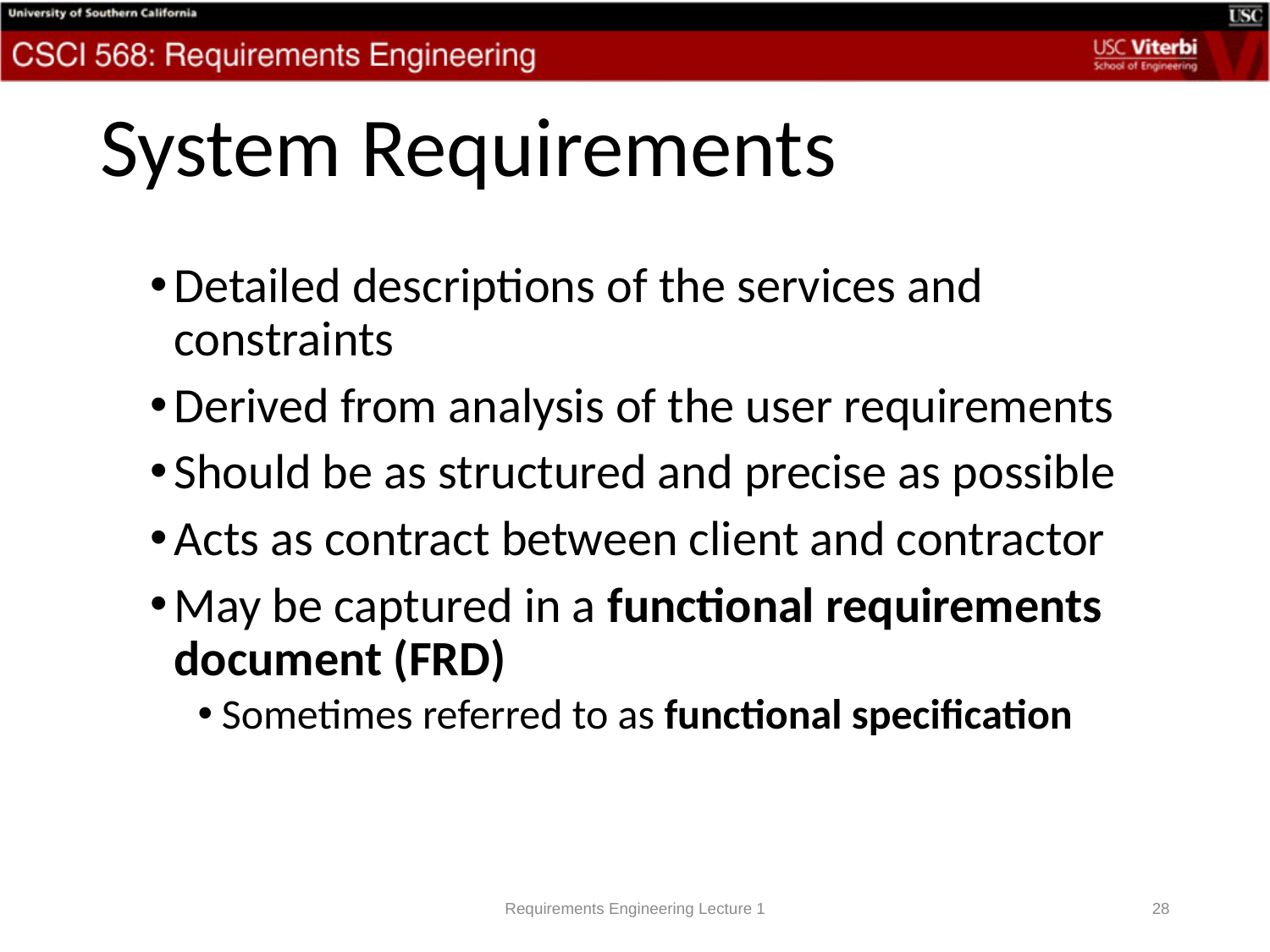

# System Requirements
Detailed descriptions of the services and constraints
Derived from analysis of the user requirements
Should be as structured and precise as possible
Acts as contract between client and contractor
May be captured in a functional requirements document (FRD)
Sometimes referred to as functional specification
Requirements Engineering Lecture 1
28